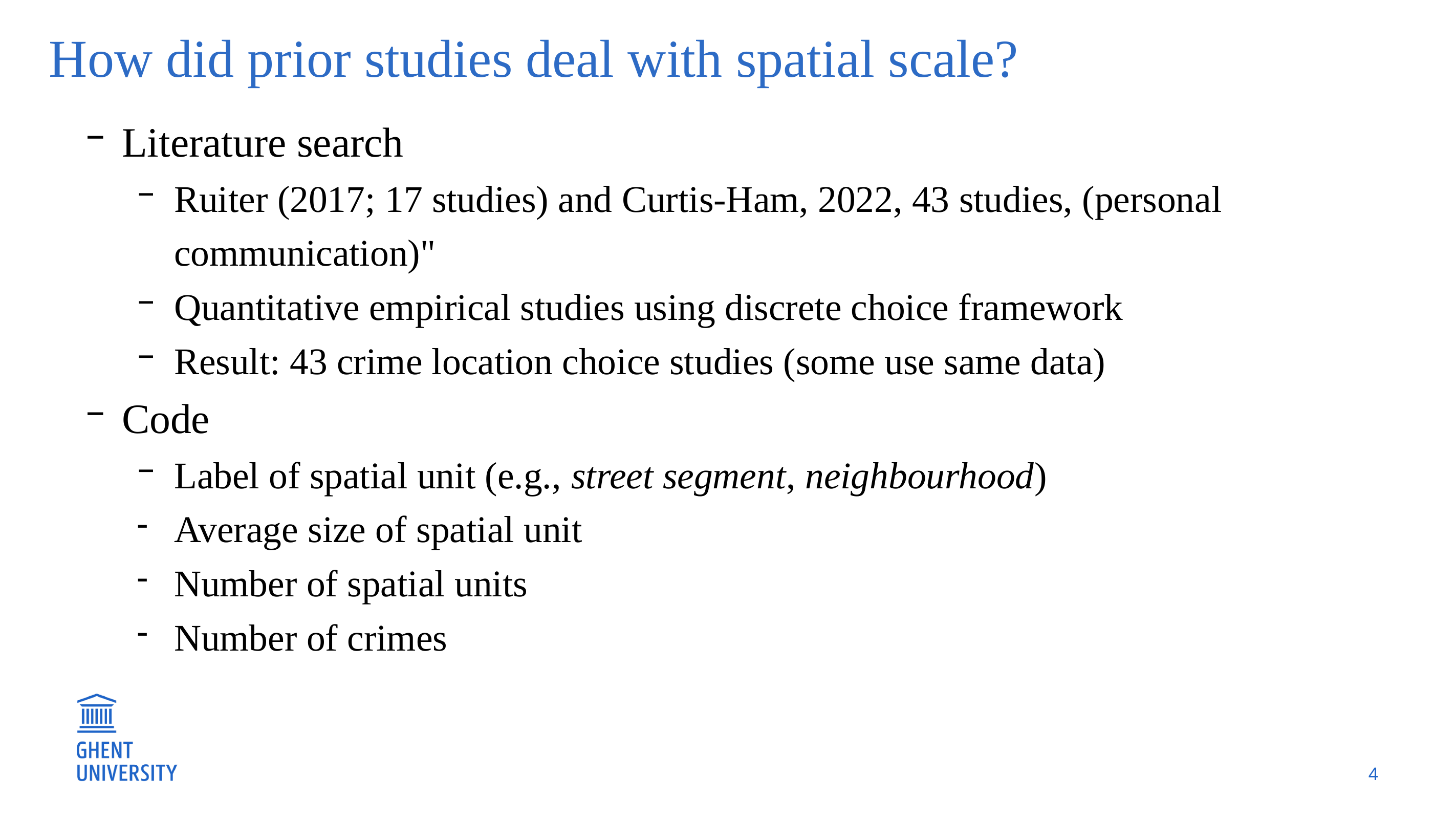

How did prior studies deal with spatial scale?
Literature search
Ruiter (2017; 17 studies) and Curtis-Ham, 2022, 43 studies, (personal communication)"
Quantitative empirical studies using discrete choice framework
Result: 43 crime location choice studies (some use same data)
Code
Label of spatial unit (e.g., street segment, neighbourhood)
Average size of spatial unit
Number of spatial units
Number of crimes
4